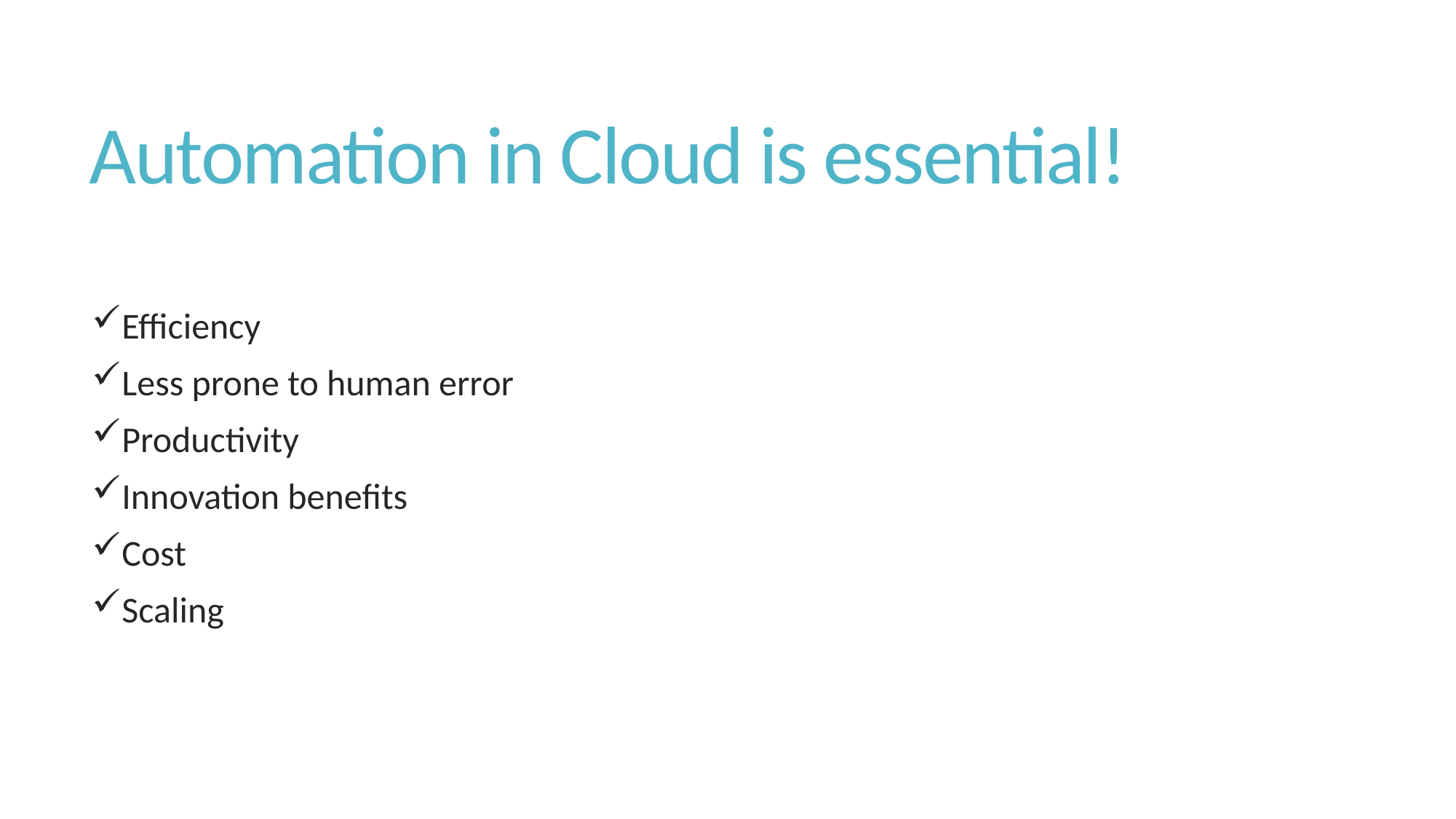

# Automation in Cloud is essential!

Efficiency
Less prone to human error
Productivity
Innovation benefits
Cost
Scaling